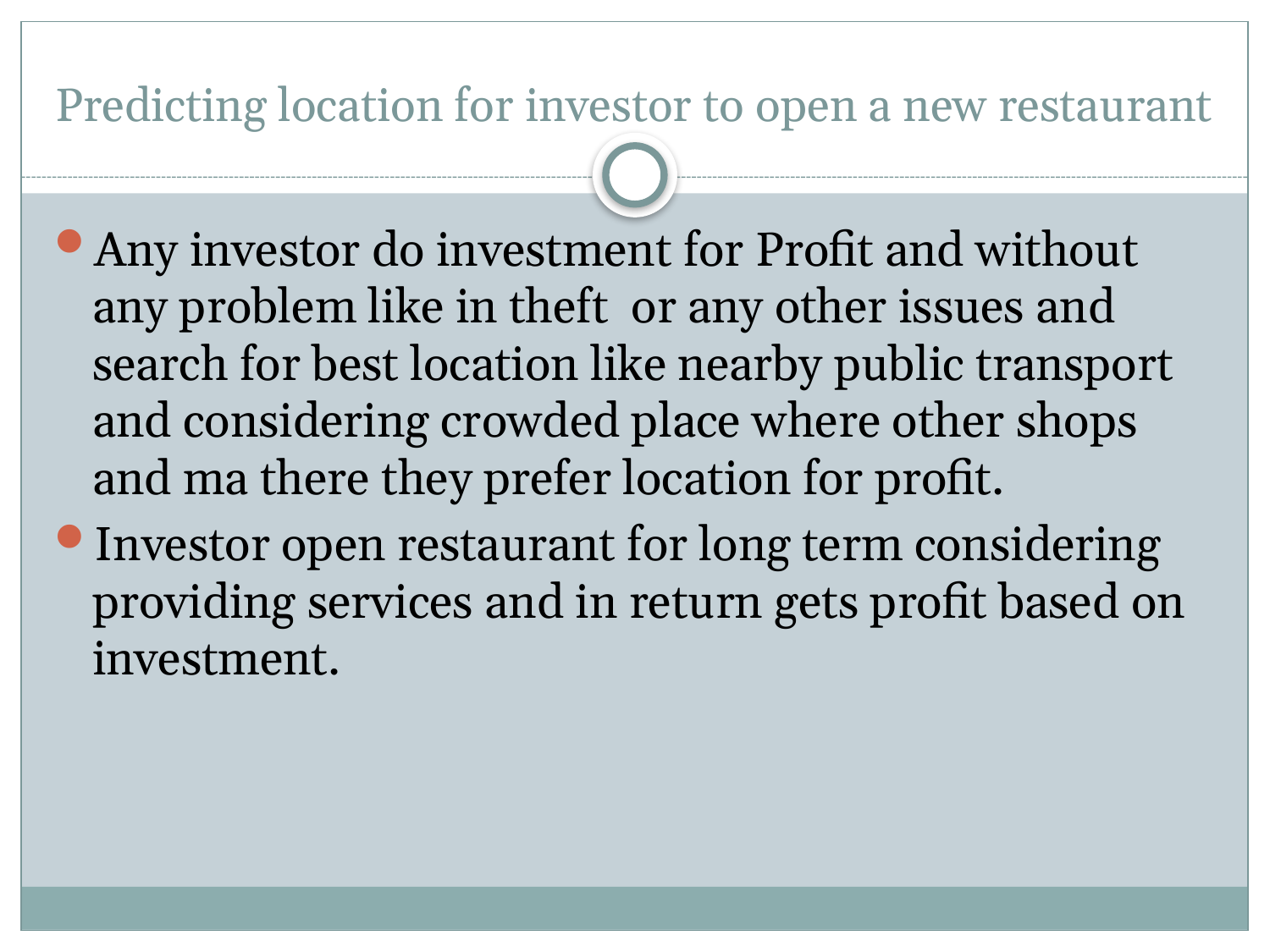

# Predicting location for investor to open a new restaurant
Any investor do investment for Profit and without any problem like in theft  or any other issues and search for best location like nearby public transport and considering crowded place where other shops and ma there they prefer location for profit.
Investor open restaurant for long term considering providing services and in return gets profit based on investment.